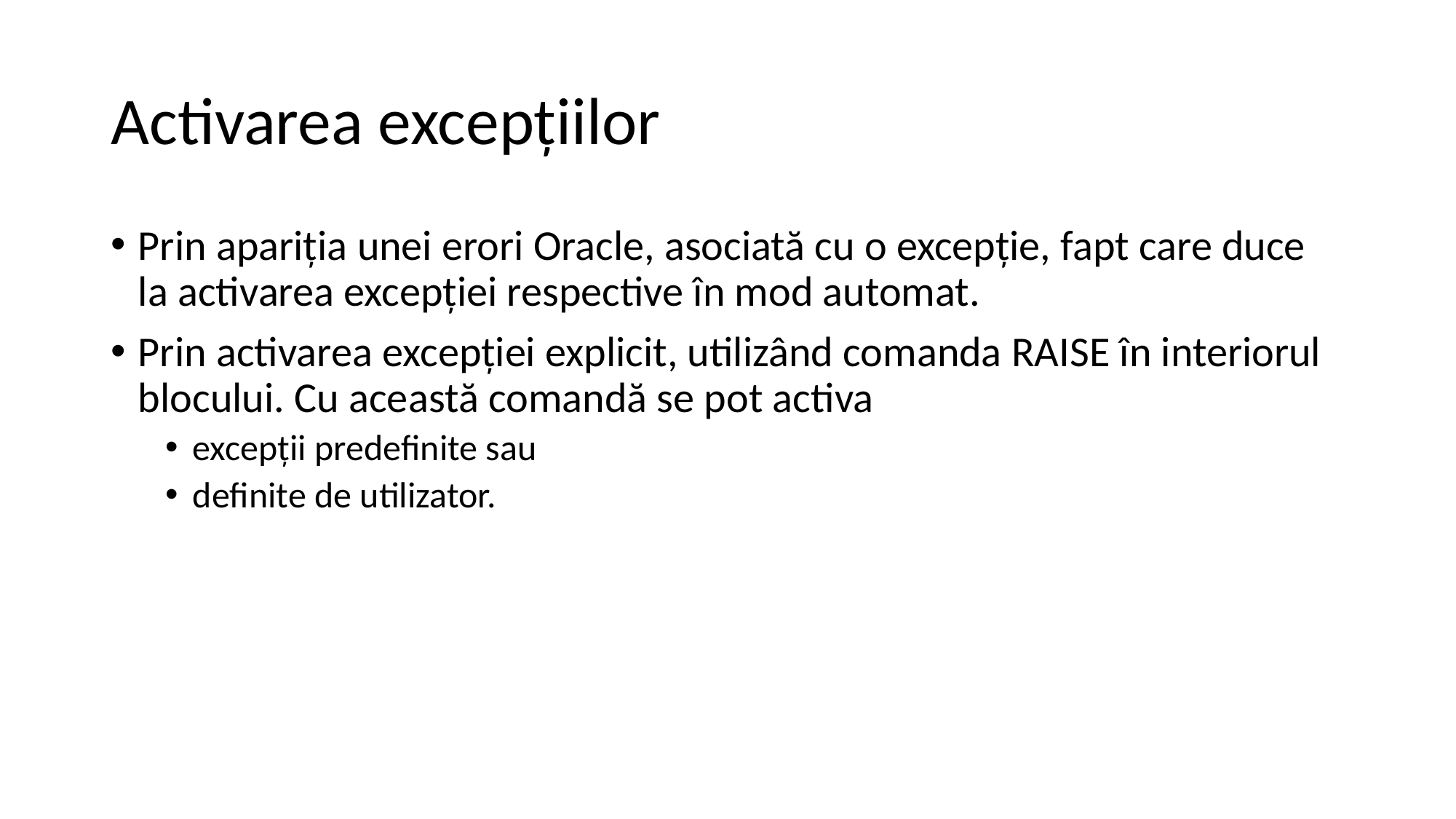

# Activarea excepţiilor
Prin apariţia unei erori Oracle, asociată cu o excepţie, fapt care duce la activarea excepţiei respective în mod automat.
Prin activarea excepţiei explicit, utilizând comanda RAISE în interiorul blocului. Cu această comandă se pot activa
excepţii predefinite sau
definite de utilizator.